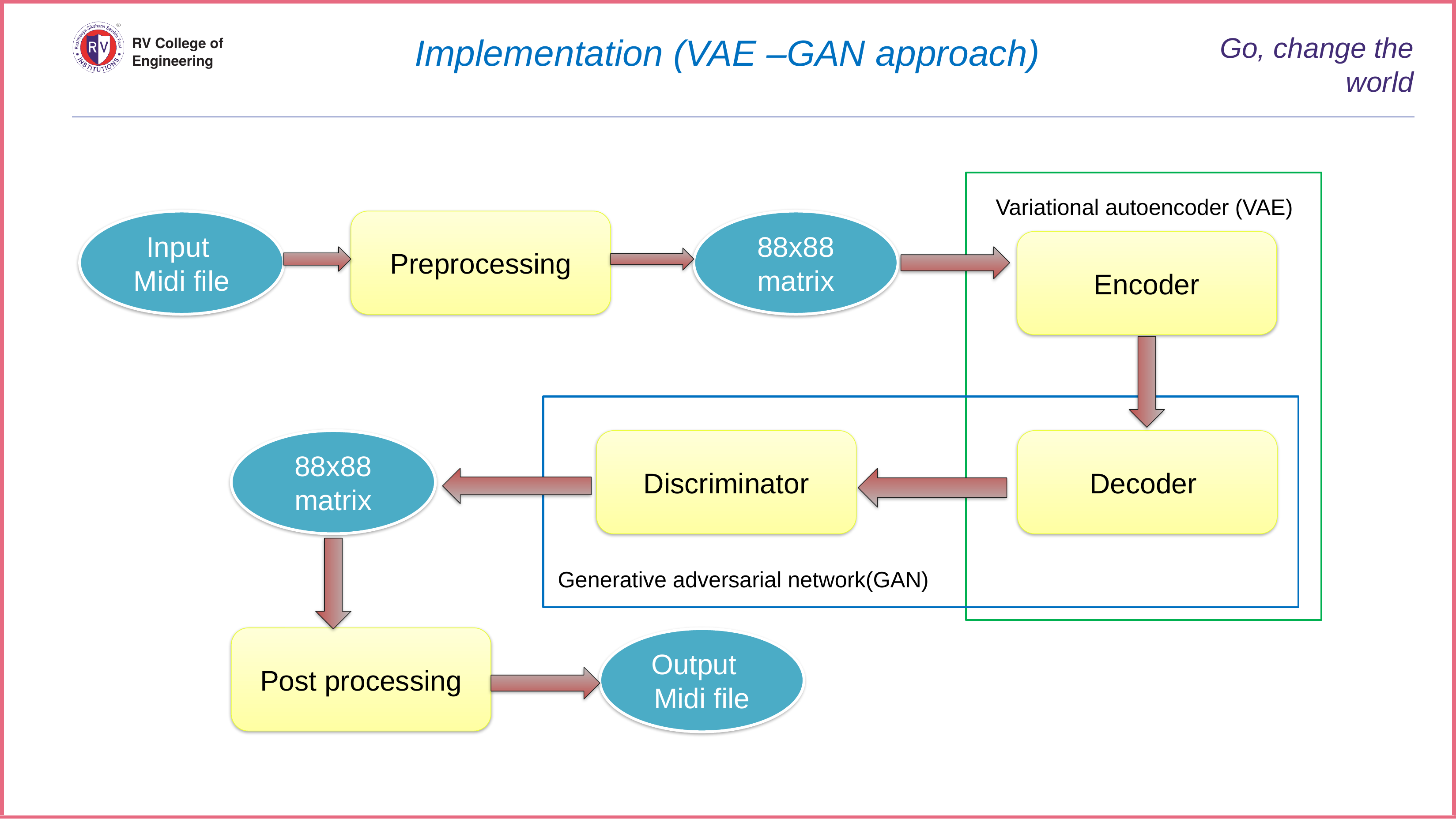

# Implementation (VAE –GAN approach)
Go, change the world
RV College of
Engineering

Variational autoencoder (VAE)
Input
Midi file
Preprocessing
88x88 matrix
Encoder

88x88 matrix
Discriminator
Decoder

Generative adversarial network(GAN)

Post processing
Output
Midi file